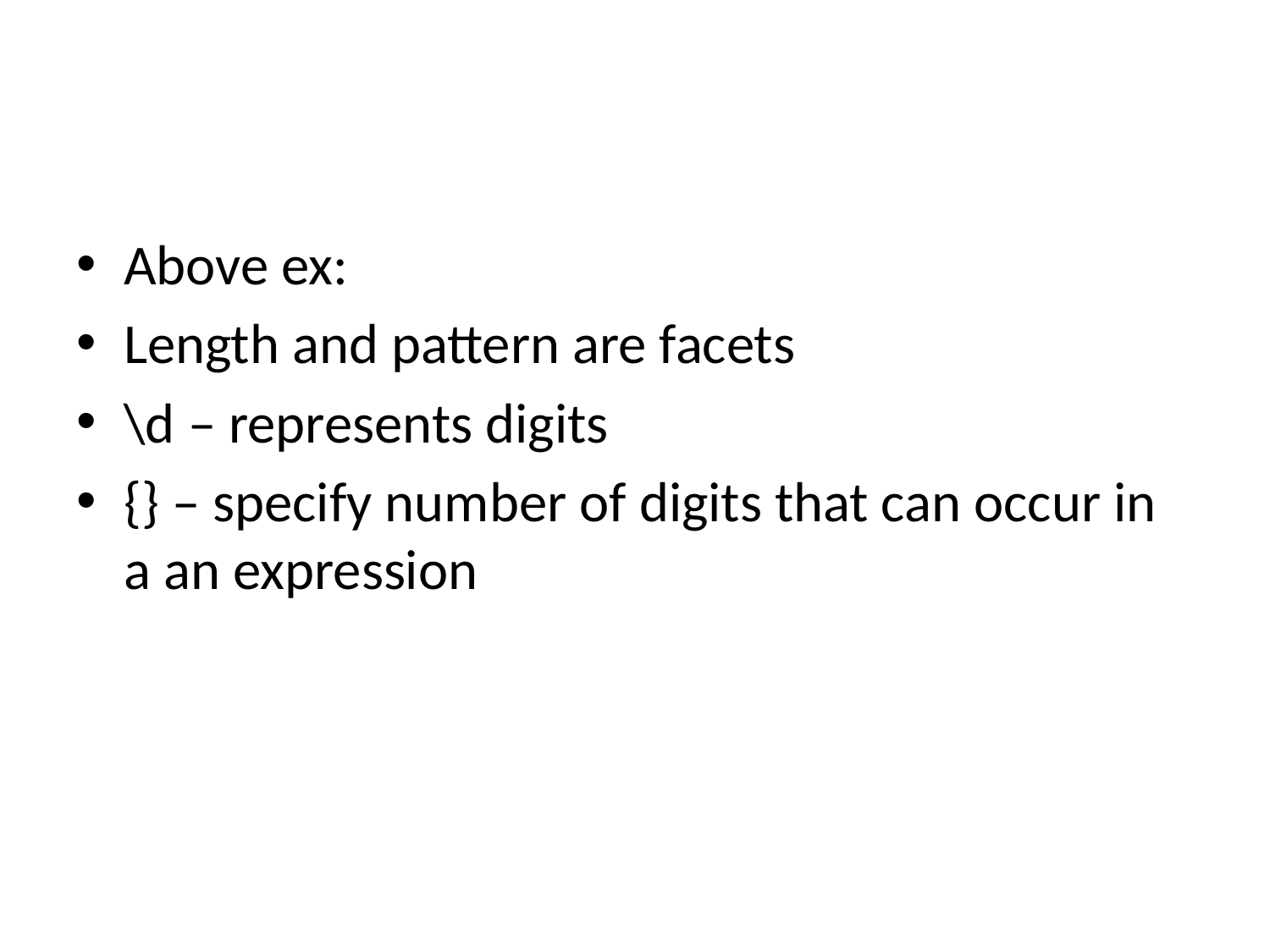

#
Above ex:
Length and pattern are facets
\d – represents digits
{} – specify number of digits that can occur in a an expression